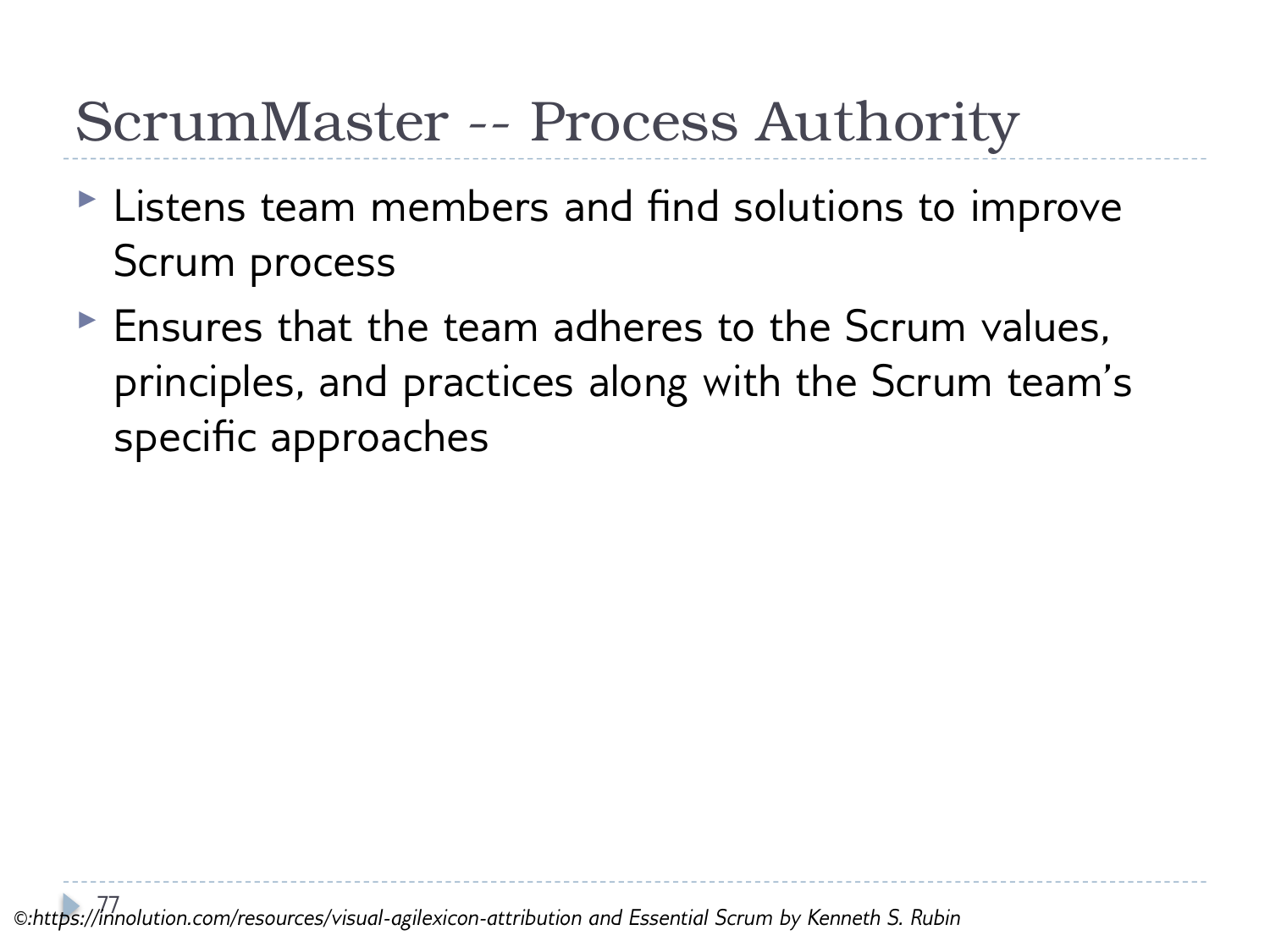

# ScrumMaster -- Process Authority
Listens team members and find solutions to improve Scrum process
Ensures that the team adheres to the Scrum values, principles, and practices along with the Scrum team’s specific approaches

77
©:https://innolution.com/resources/visual-agilexicon-attribution and Essential Scrum by Kenneth S. Rubin